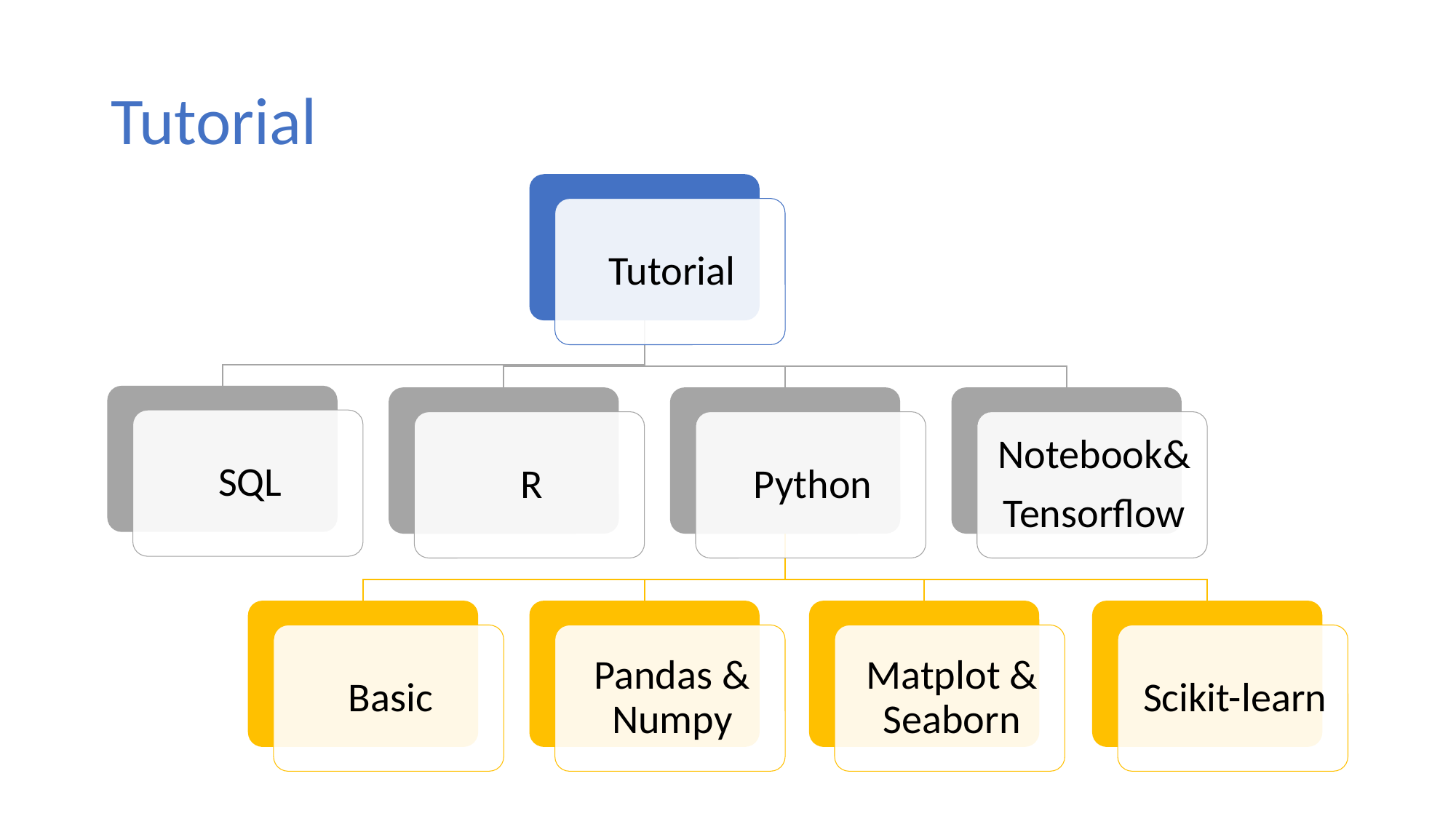

# Tutorial
Tutorial
SQL
R
Python
Basic
Pandas & Numpy
Matplot & Seaborn
Scikit-learn
Notebook&
Tensorflow